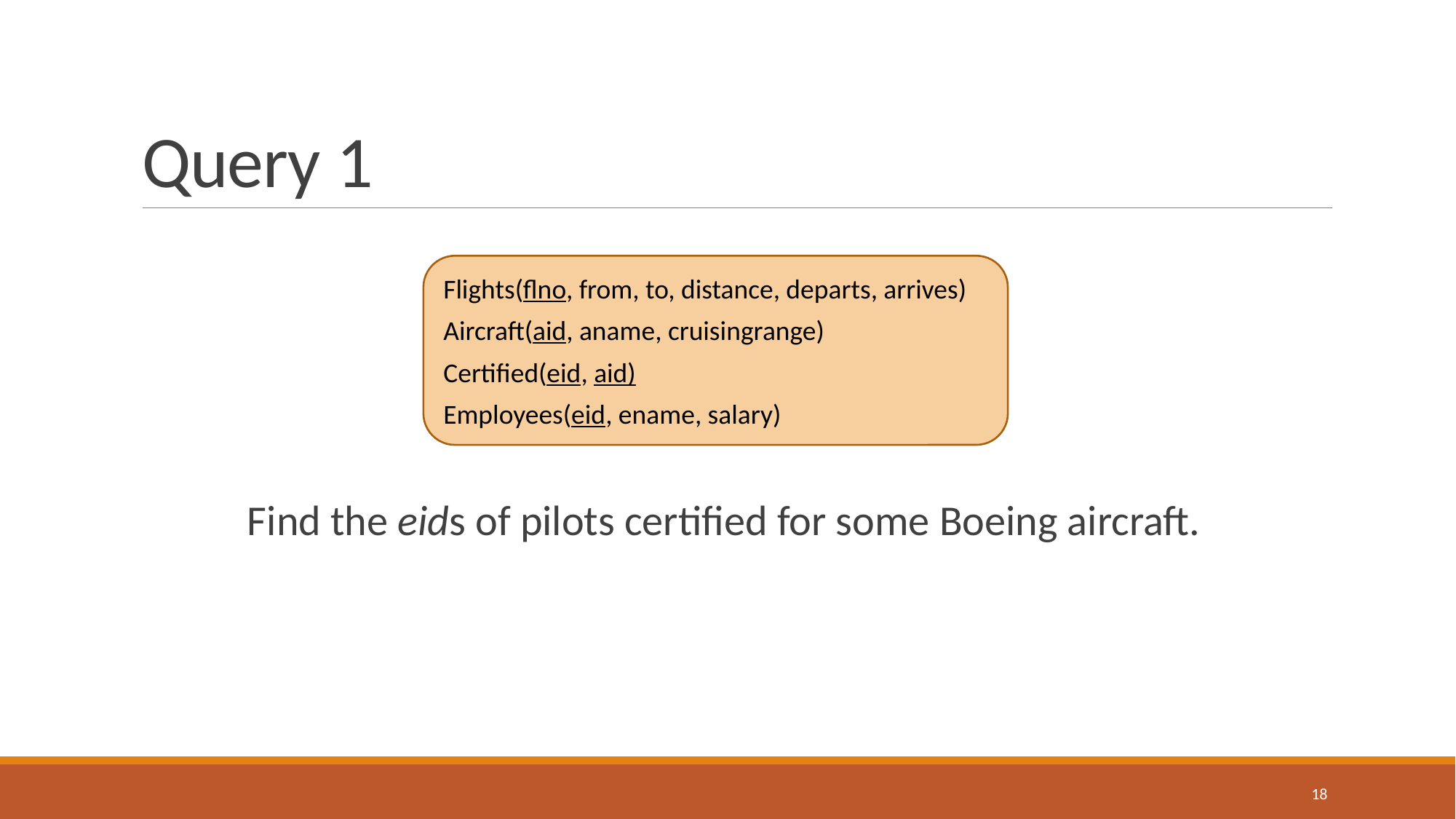

# Query 1
Flights(flno, from, to, distance, departs, arrives)
Aircraft(aid, aname, cruisingrange)
Certified(eid, aid)
Employees(eid, ename, salary)
Find the eids of pilots certified for some Boeing aircraft.

18